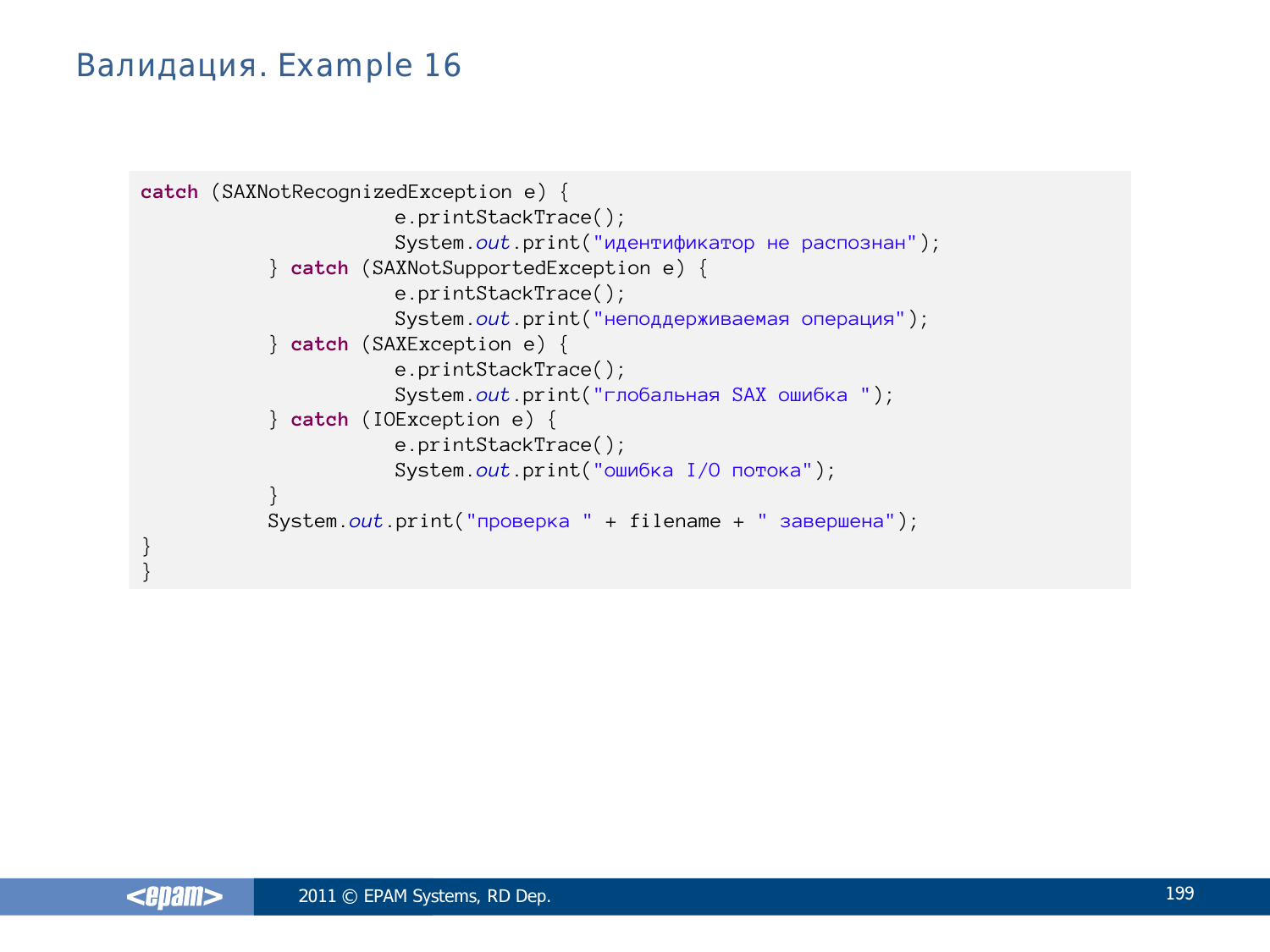

# Валидация. Example 16
catch (SAXNotRecognizedException e) {
		e.printStackTrace();
		System.out.print("идентификатор не распознан");
	} catch (SAXNotSupportedException e) {
		e.printStackTrace();
		System.out.print("неподдерживаемая операция");
	} catch (SAXException e) {
		e.printStackTrace();
		System.out.print("глобальная SAX ошибка ");
	} catch (IOException e) {
		e.printStackTrace();
		System.out.print("ошибка I/O потока");
	}
	System.out.print("проверка " + filename + " завершена");
}
}
199
2011 © EPAM Systems, RD Dep.